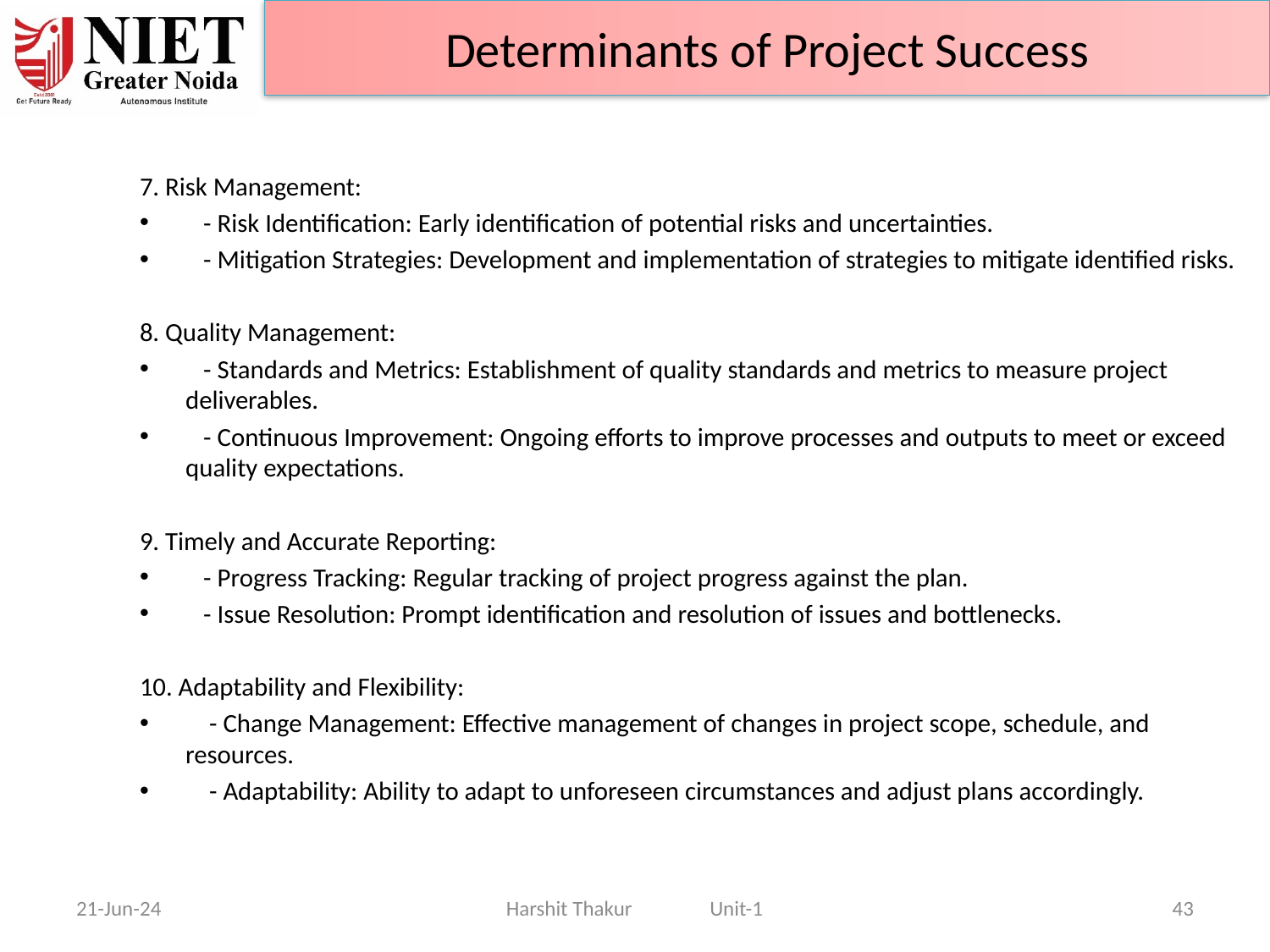

Determinants of Project Success

7. Risk Management:
   - Risk Identification: Early identification of potential risks and uncertainties.
   - Mitigation Strategies: Development and implementation of strategies to mitigate identified risks.

8. Quality Management:
   - Standards and Metrics: Establishment of quality standards and metrics to measure project deliverables.
   - Continuous Improvement: Ongoing efforts to improve processes and outputs to meet or exceed quality expectations.

9. Timely and Accurate Reporting:
   - Progress Tracking: Regular tracking of project progress against the plan.
   - Issue Resolution: Prompt identification and resolution of issues and bottlenecks.

10. Adaptability and Flexibility:
    - Change Management: Effective management of changes in project scope, schedule, and resources.
    - Adaptability: Ability to adapt to unforeseen circumstances and adjust plans accordingly.

21-Jun-24
Harshit Thakur                Unit-1
43